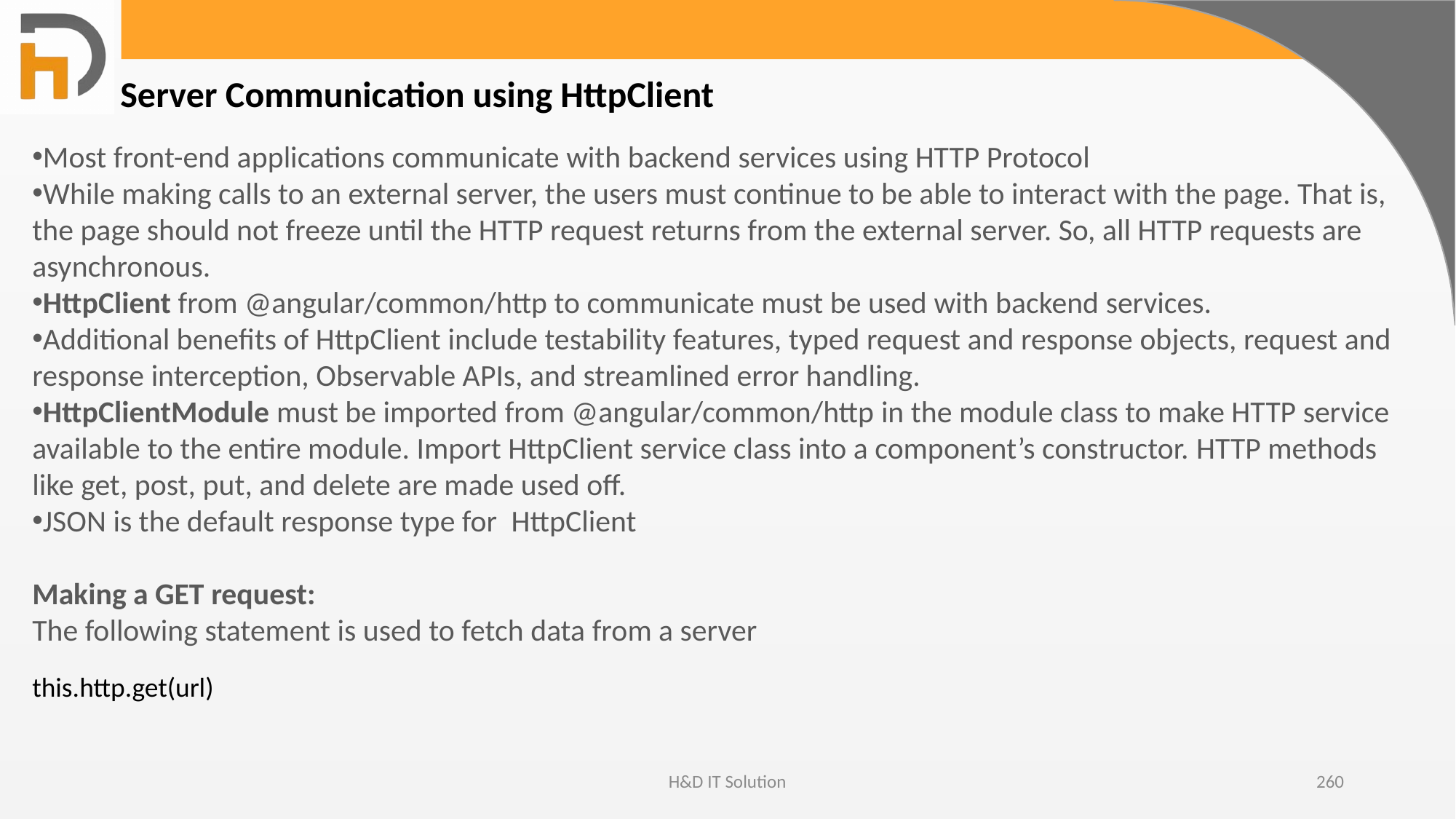

Server Communication using HttpClient
Most front-end applications communicate with backend services using HTTP Protocol
While making calls to an external server, the users must continue to be able to interact with the page. That is, the page should not freeze until the HTTP request returns from the external server. So, all HTTP requests are asynchronous.
HttpClient from @angular/common/http to communicate must be used with backend services.
Additional benefits of HttpClient include testability features, typed request and response objects, request and response interception, Observable APIs, and streamlined error handling.
HttpClientModule must be imported from @angular/common/http in the module class to make HTTP service available to the entire module. Import HttpClient service class into a component’s constructor. HTTP methods like get, post, put, and delete are made used off.
JSON is the default response type for  HttpClient

Making a GET request:
The following statement is used to fetch data from a server
this.http.get(url)
H&D IT Solution
260